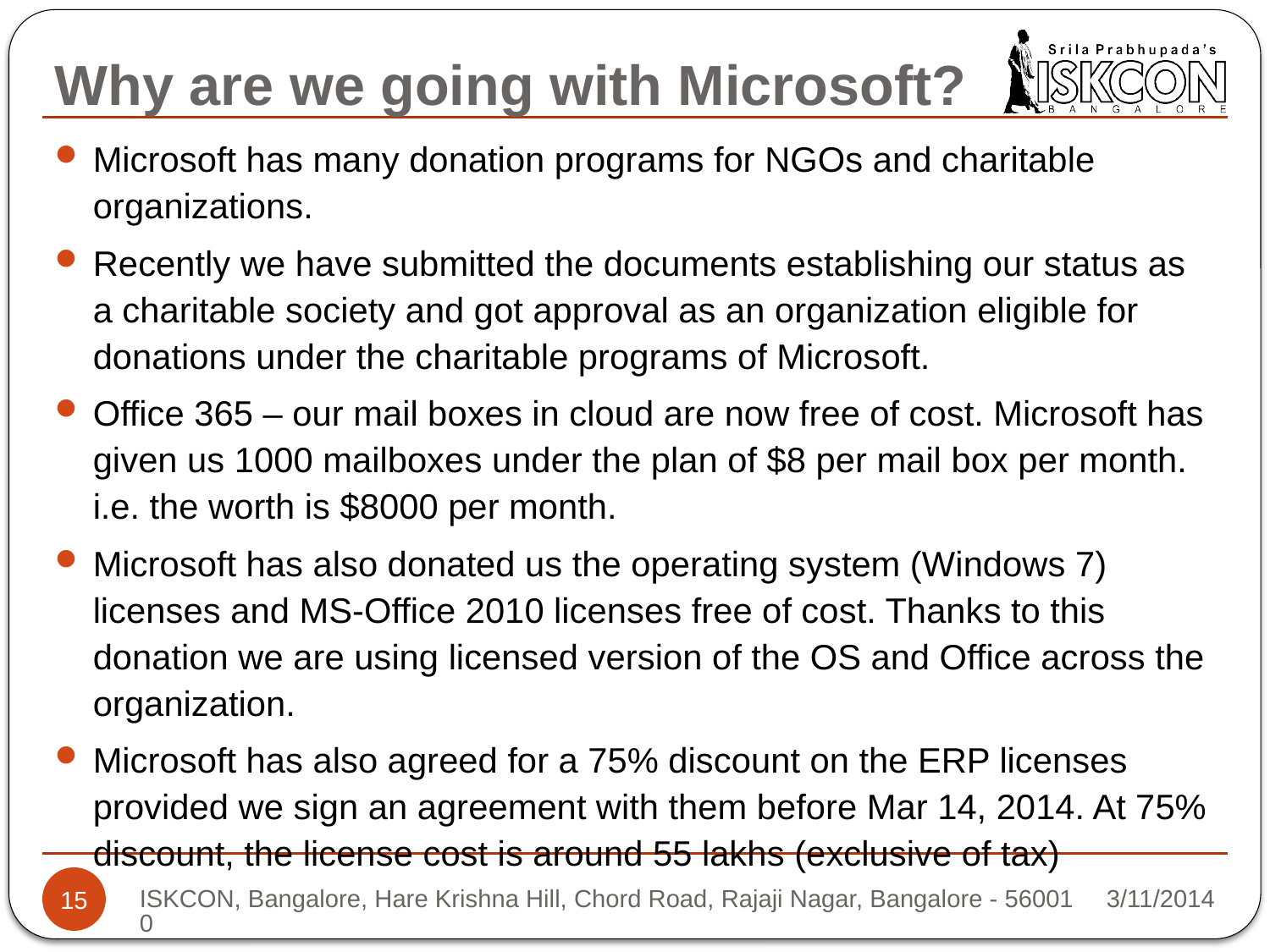

# Why are we going with Microsoft?
Microsoft has many donation programs for NGOs and charitable organizations.
Recently we have submitted the documents establishing our status as a charitable society and got approval as an organization eligible for donations under the charitable programs of Microsoft.
Office 365 – our mail boxes in cloud are now free of cost. Microsoft has given us 1000 mailboxes under the plan of $8 per mail box per month. i.e. the worth is $8000 per month.
Microsoft has also donated us the operating system (Windows 7) licenses and MS-Office 2010 licenses free of cost. Thanks to this donation we are using licensed version of the OS and Office across the organization.
Microsoft has also agreed for a 75% discount on the ERP licenses provided we sign an agreement with them before Mar 14, 2014. At 75% discount, the license cost is around 55 lakhs (exclusive of tax)
3/11/2014
ISKCON, Bangalore, Hare Krishna Hill, Chord Road, Rajaji Nagar, Bangalore - 560010
15